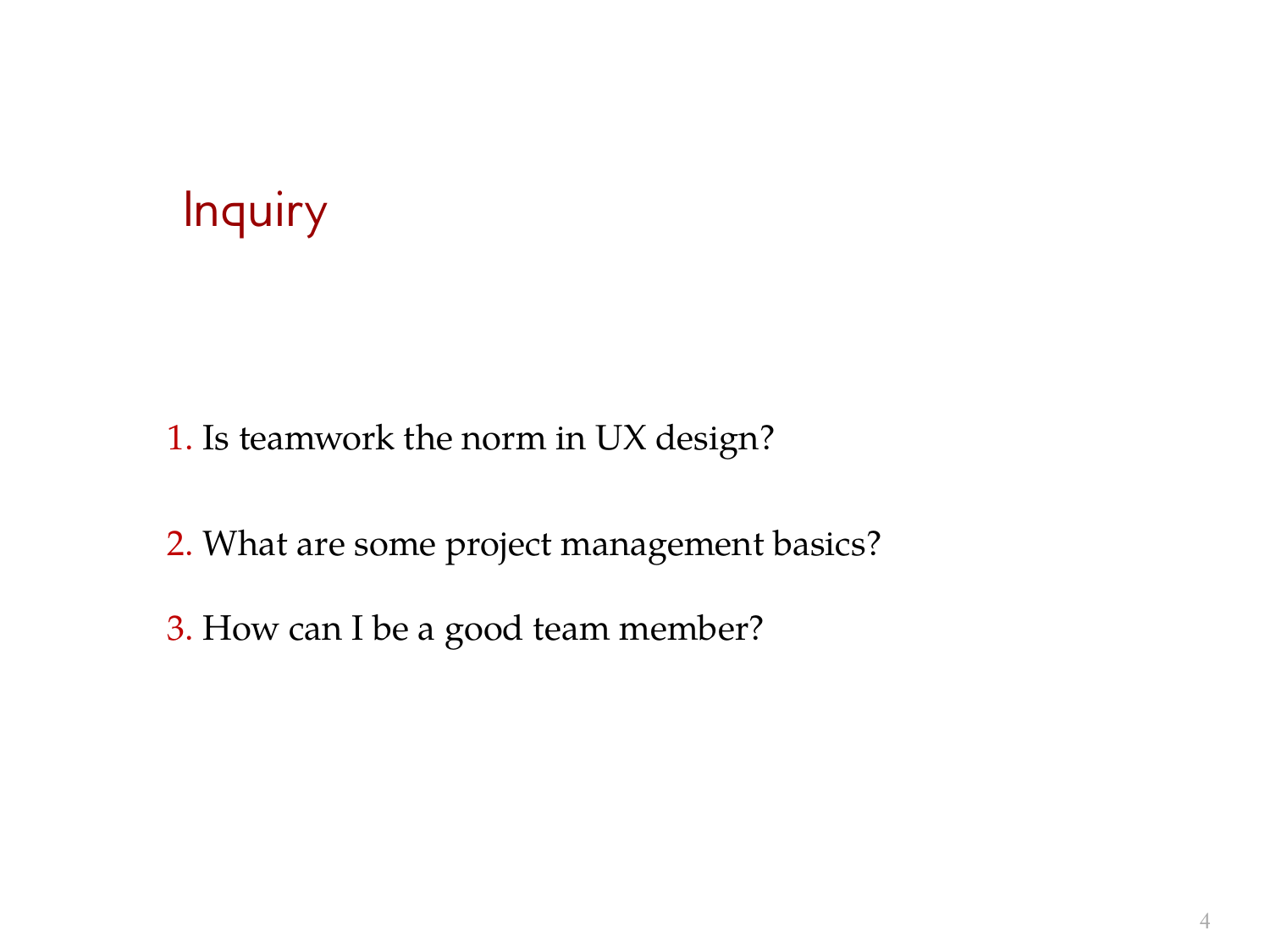

# Inquiry

1. Is teamwork the norm in UX design?
2. What are some project management basics?
3. How can I be a good team member?
4